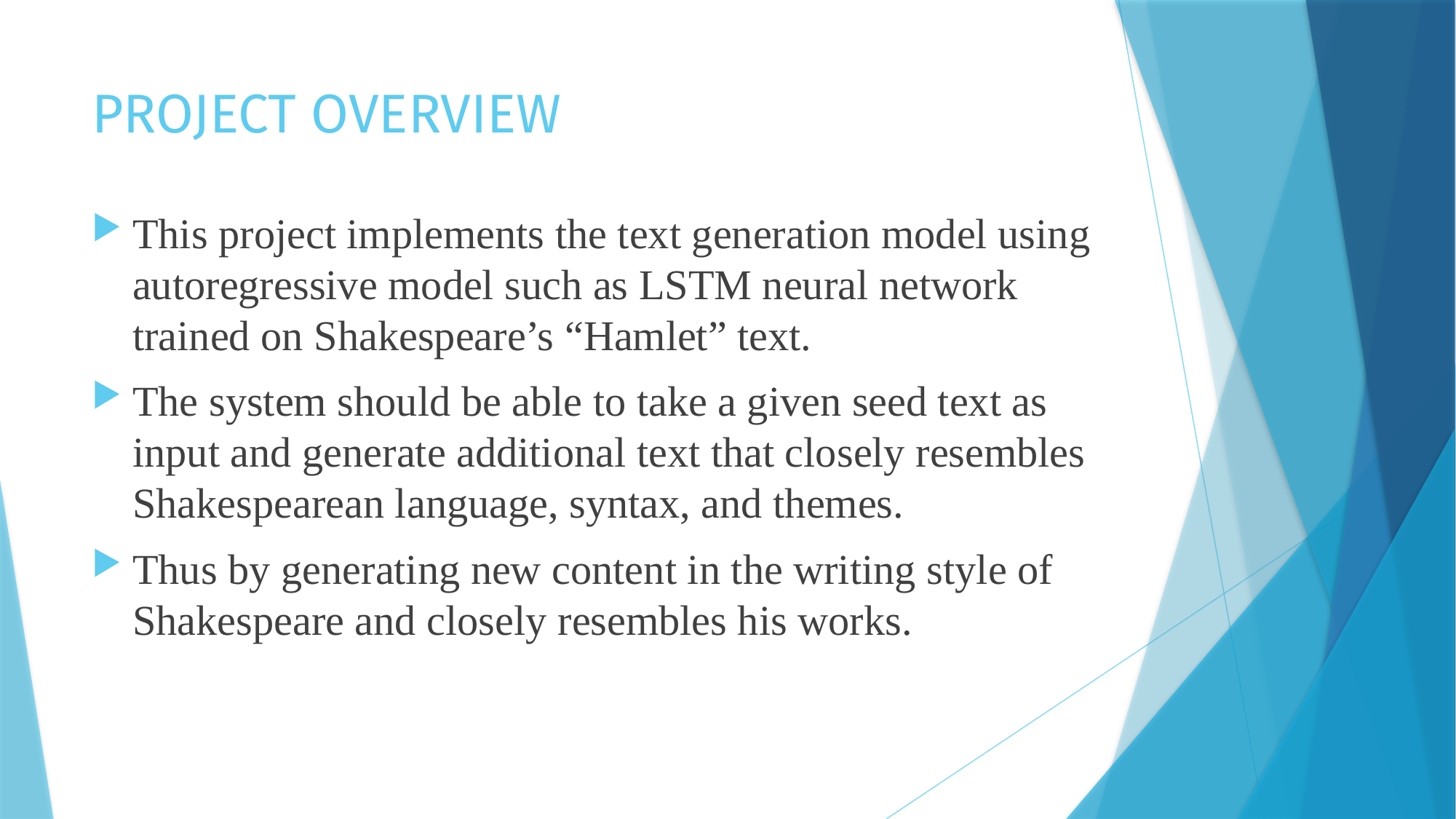

# PROJECT OVERVIEW
This project implements the text generation model using autoregressive model such as LSTM neural network trained on Shakespeare’s “Hamlet” text.
The system should be able to take a given seed text as input and generate additional text that closely resembles Shakespearean language, syntax, and themes.
Thus by generating new content in the writing style of Shakespeare and closely resembles his works.